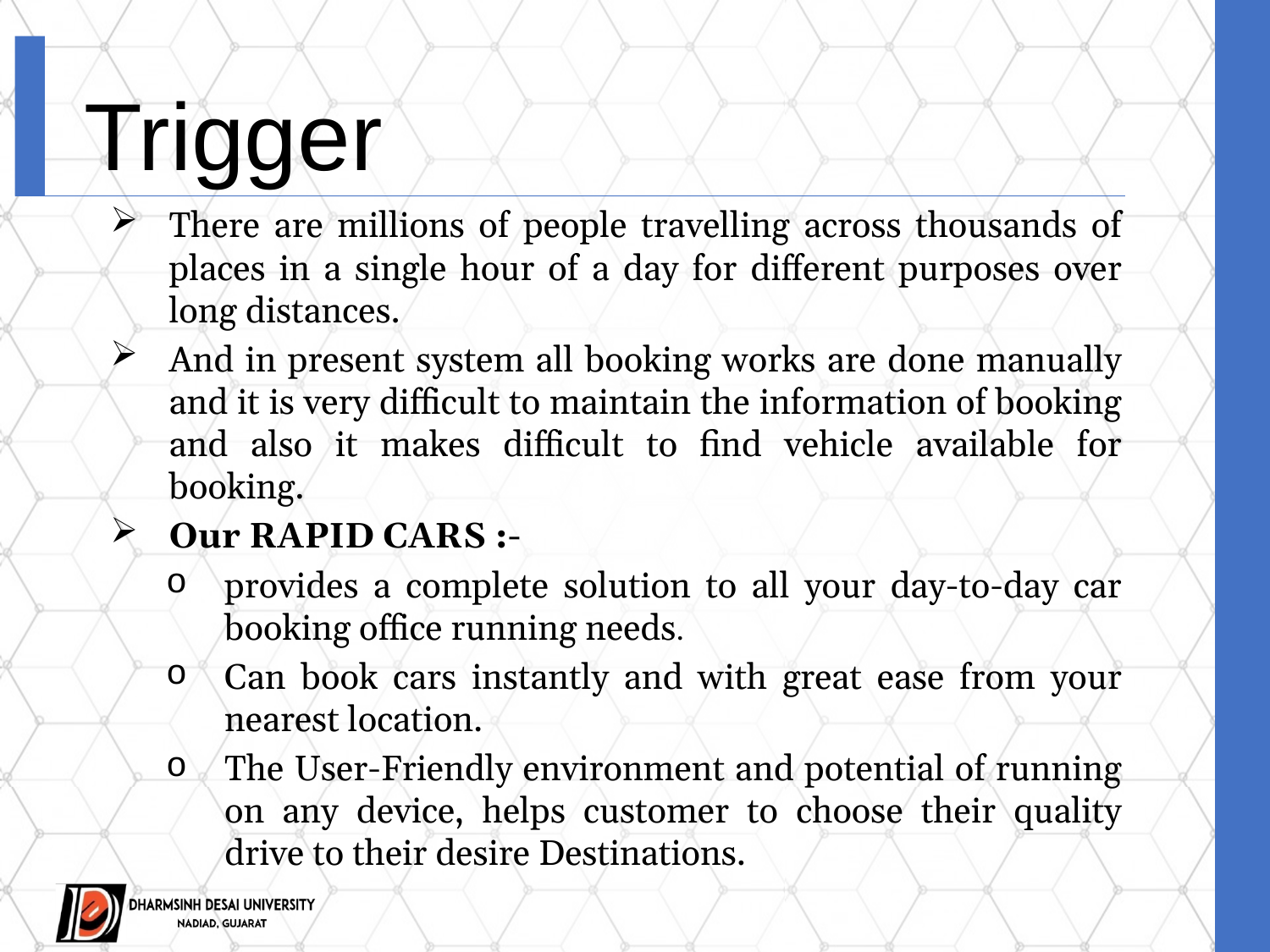

# Trigger
There are millions of people travelling across thousands of places in a single hour of a day for different purposes over long distances.
And in present system all booking works are done manually and it is very difficult to maintain the information of booking and also it makes difficult to find vehicle available for booking.
Our RAPID CARS :-
provides a complete solution to all your day-to-day car booking office running needs.
Can book cars instantly and with great ease from your nearest location.
The User-Friendly environment and potential of running on any device, helps customer to choose their quality drive to their desire Destinations.